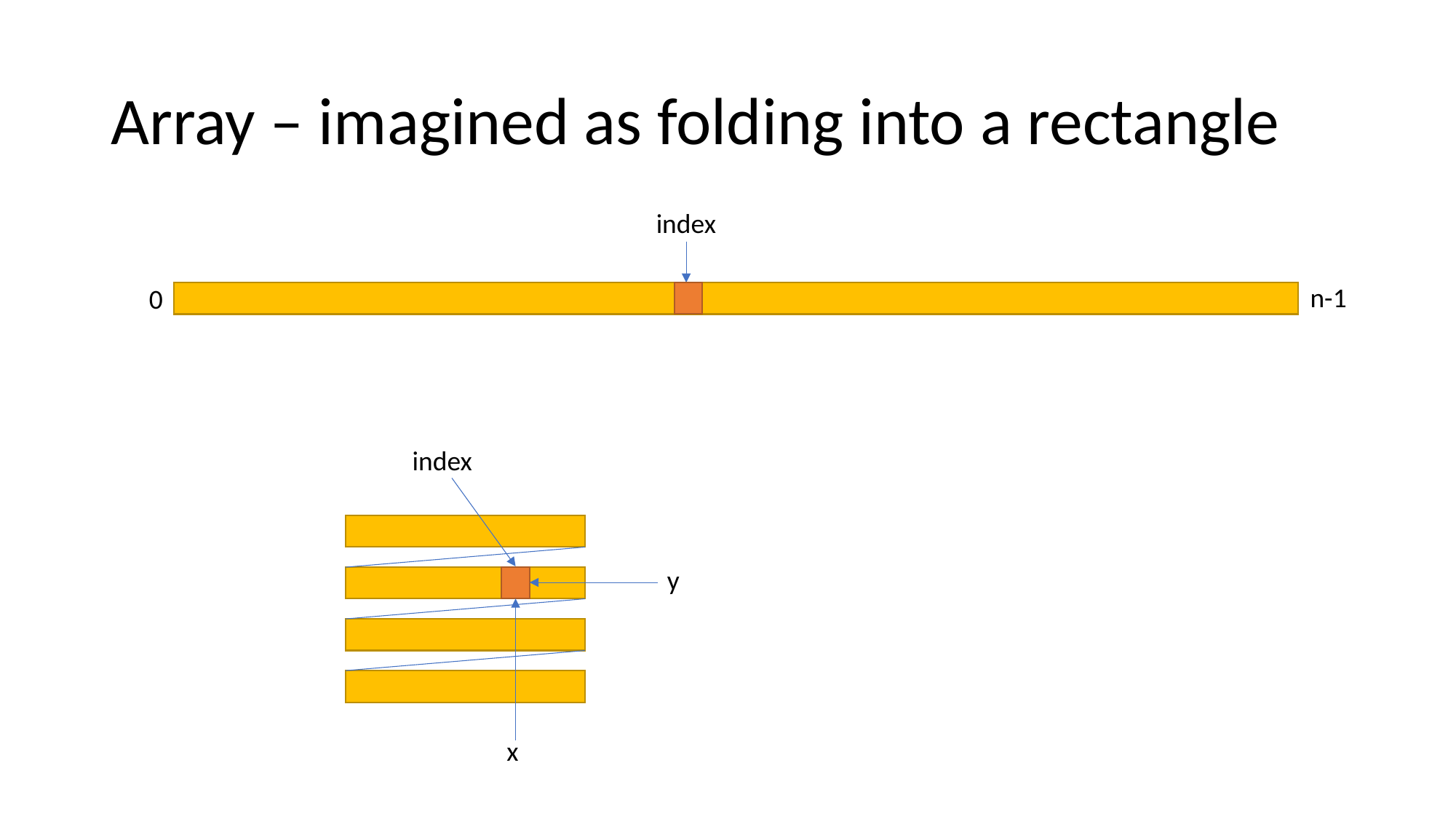

# Array – imagined as folding into a rectangle
index
n-1
0

index

y

x